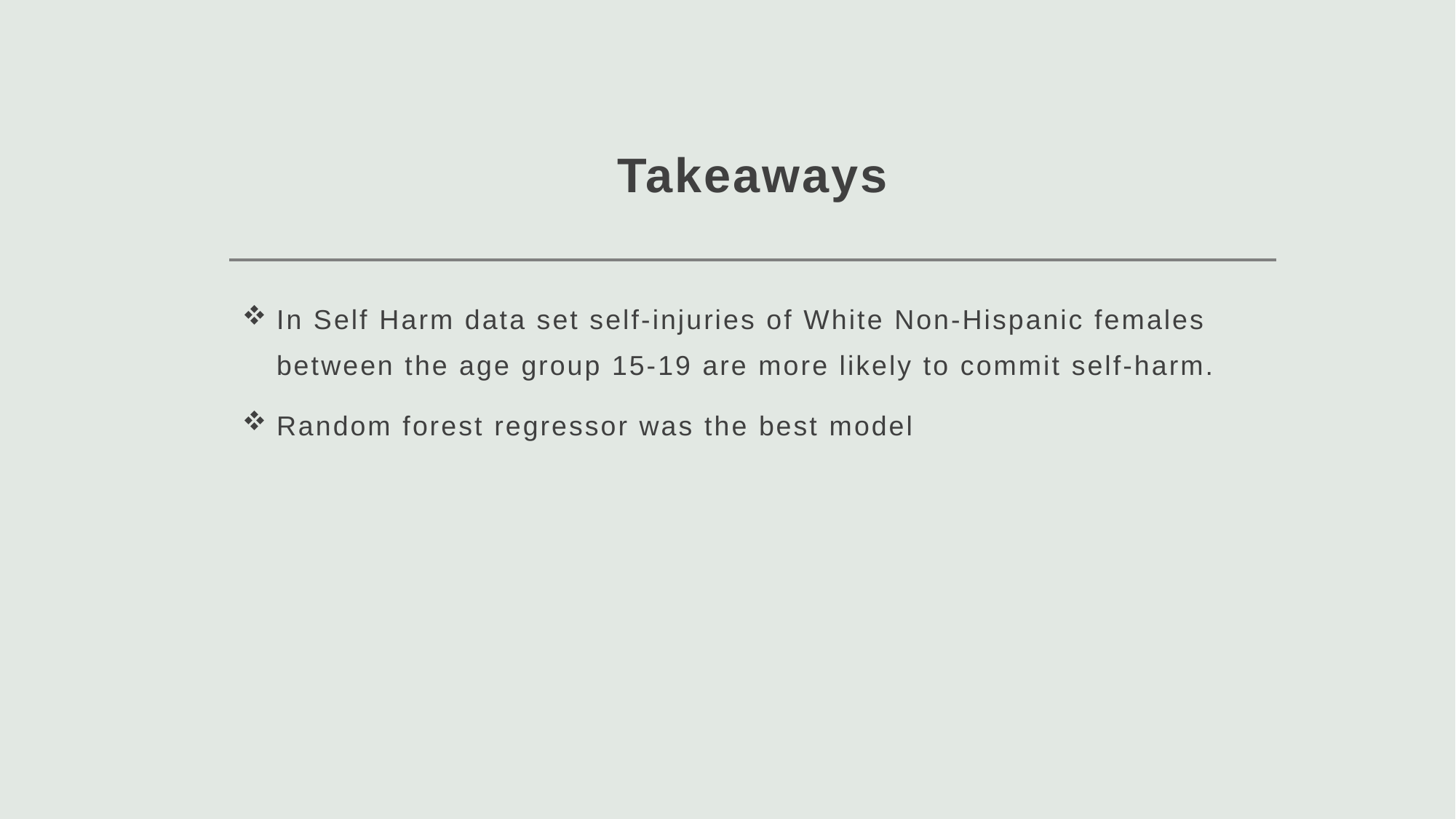

# Takeaways
In Self Harm data set self-injuries of White Non-Hispanic females between the age group 15-19 are more likely to commit self-harm.
Random forest regressor was the best model